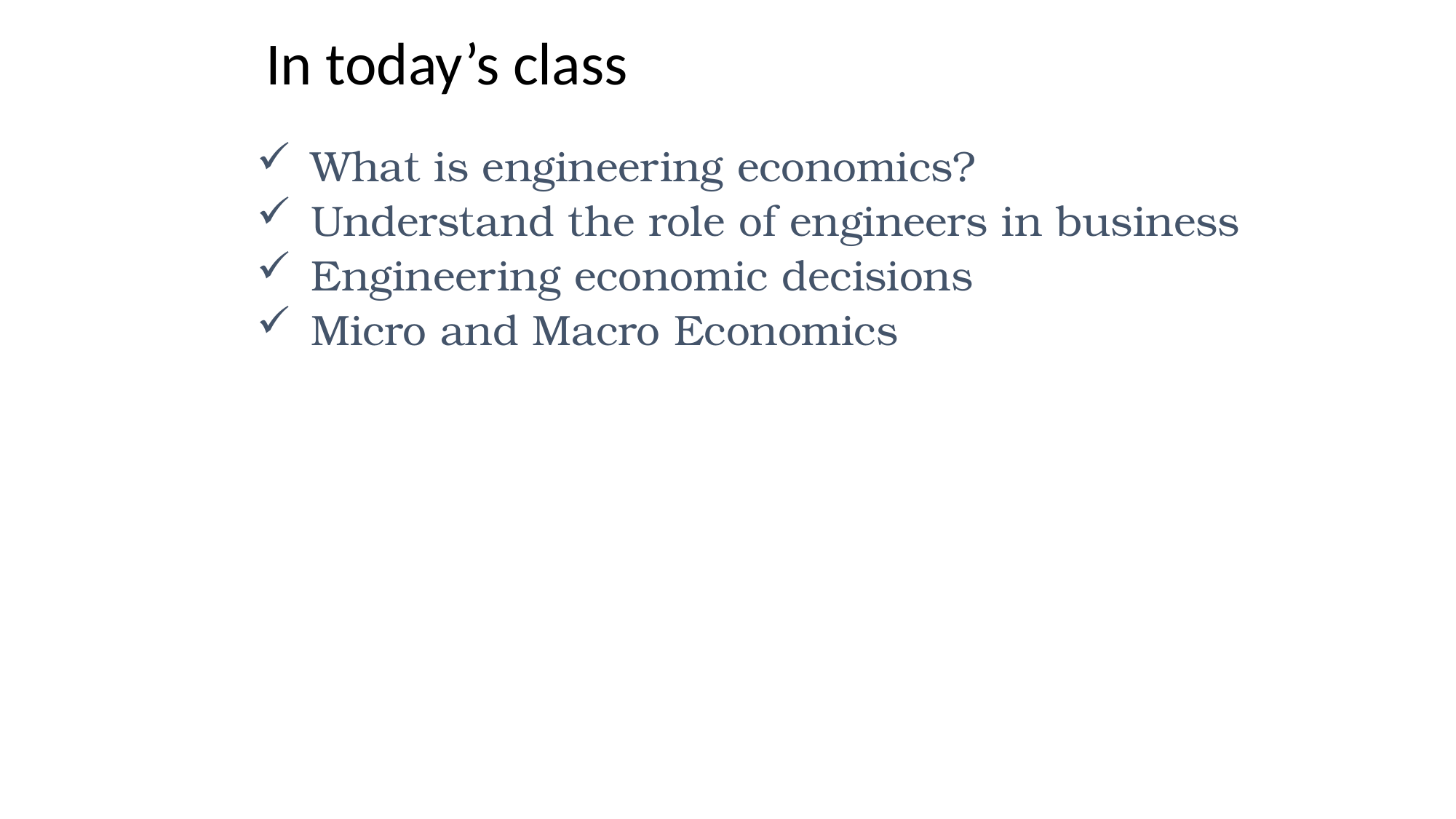

# In today’s class

What is engineering economics?
Understand the role of engineers in business
Engineering economic decisions
Micro and Macro Economics